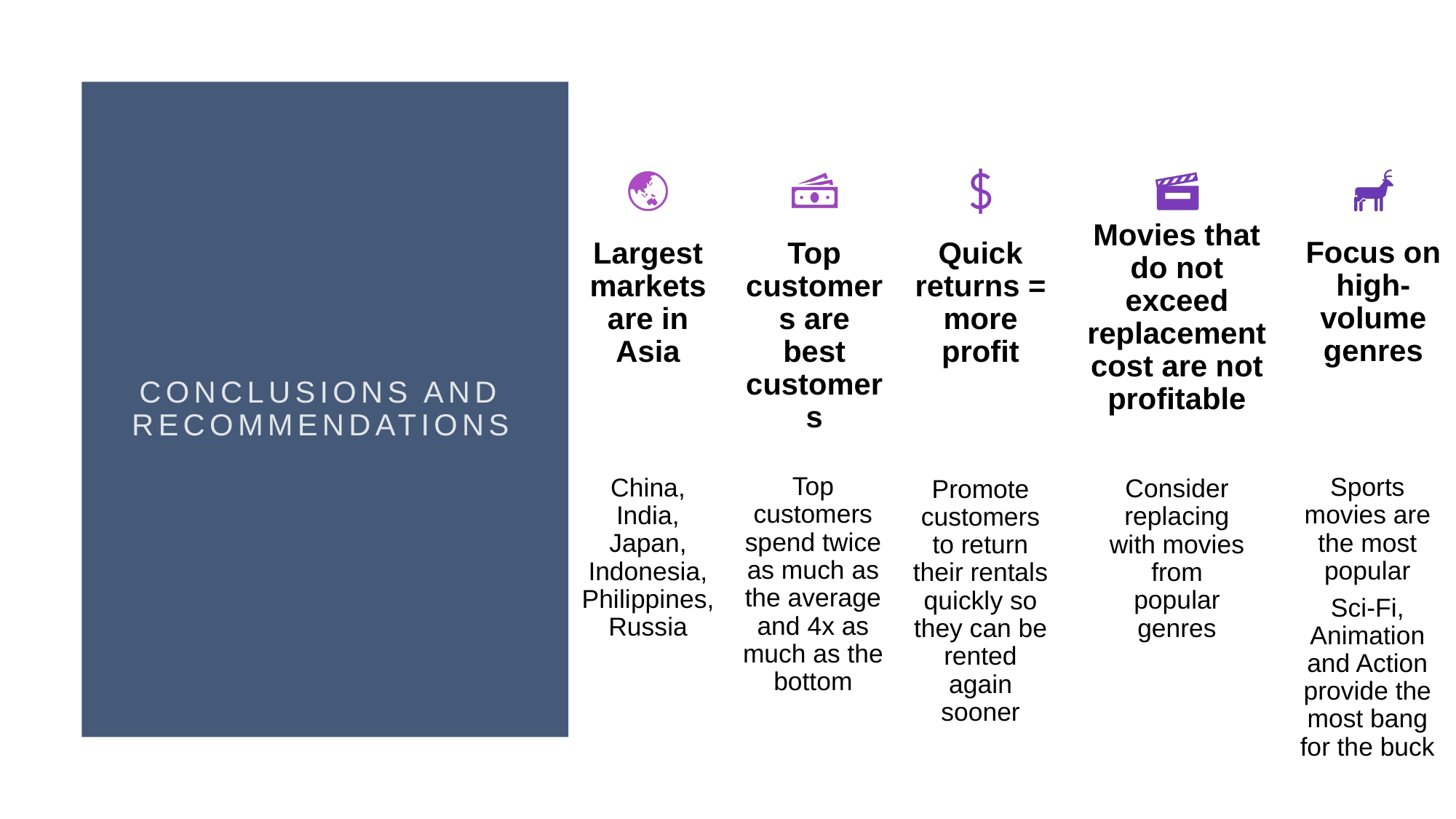

Largest markets are in Asia
China, India, Japan, Indonesia, Philippines, Russia
Top customers are best customers
Top customers spend twice as much as the average and 4x as much as the bottom
Quick returns = more profit
Promote customers to return their rentals quickly so they can be rented again sooner
Movies that do not exceed replacement cost are not profitable
Consider replacing with movies from popular genres
Focus on high-volume genres
Sports movies are the most popular
Sci-Fi, Animation and Action provide the most bang for the buck
# Conclusions and Recommendations